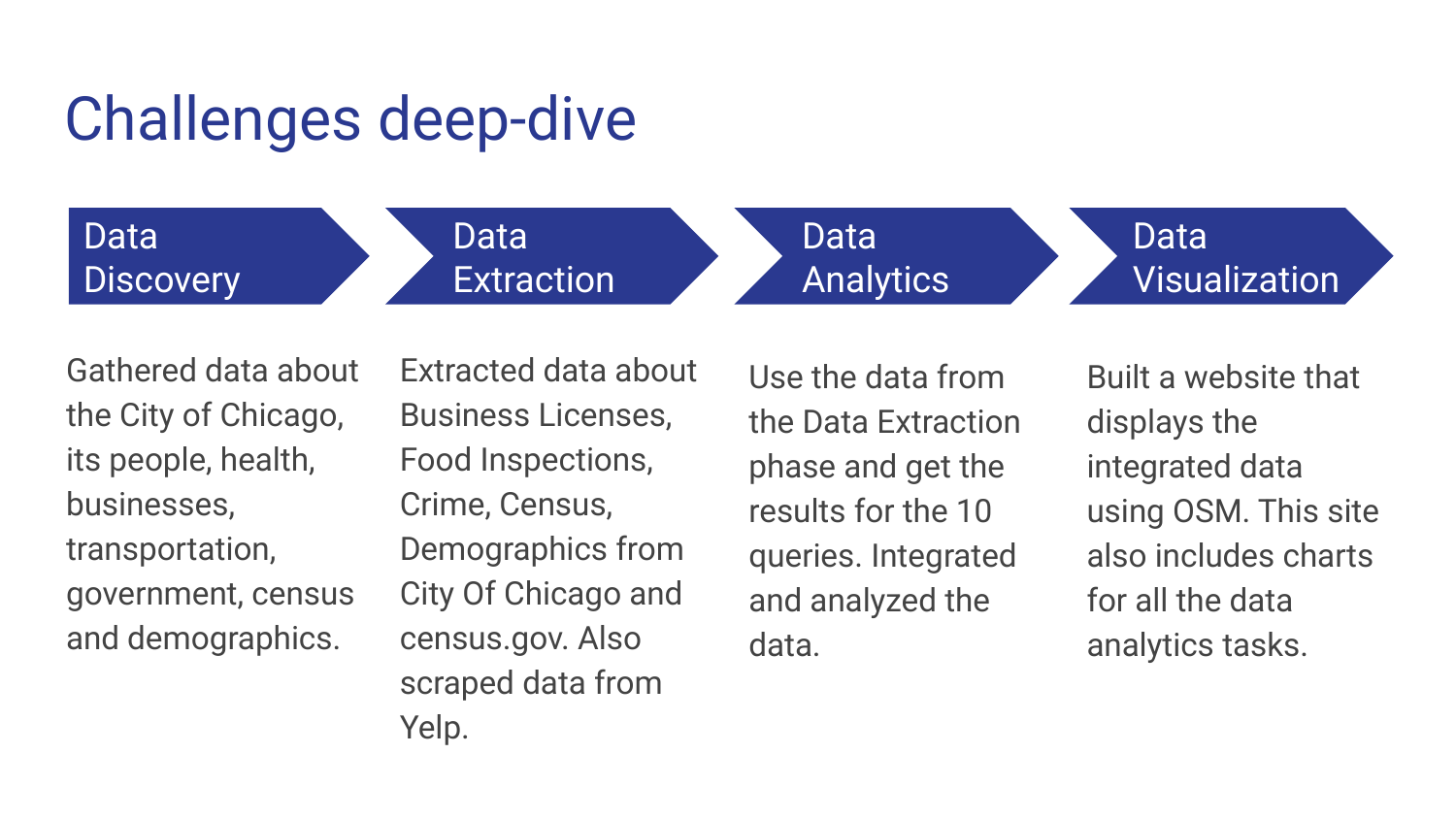

# Challenges deep-dive

Data Discovery
Data Extraction
Data Analytics
Data Visualization
Gathered data about the City of Chicago, its people, health, businesses, transportation, government, census and demographics.
Extracted data about Business Licenses, Food Inspections, Crime, Census, Demographics from City Of Chicago and census.gov. Also scraped data from Yelp.
Use the data from the Data Extraction phase and get the results for the 10 queries. Integrated and analyzed the data.
Built a website that displays the integrated data using OSM. This site also includes charts for all the data analytics tasks.